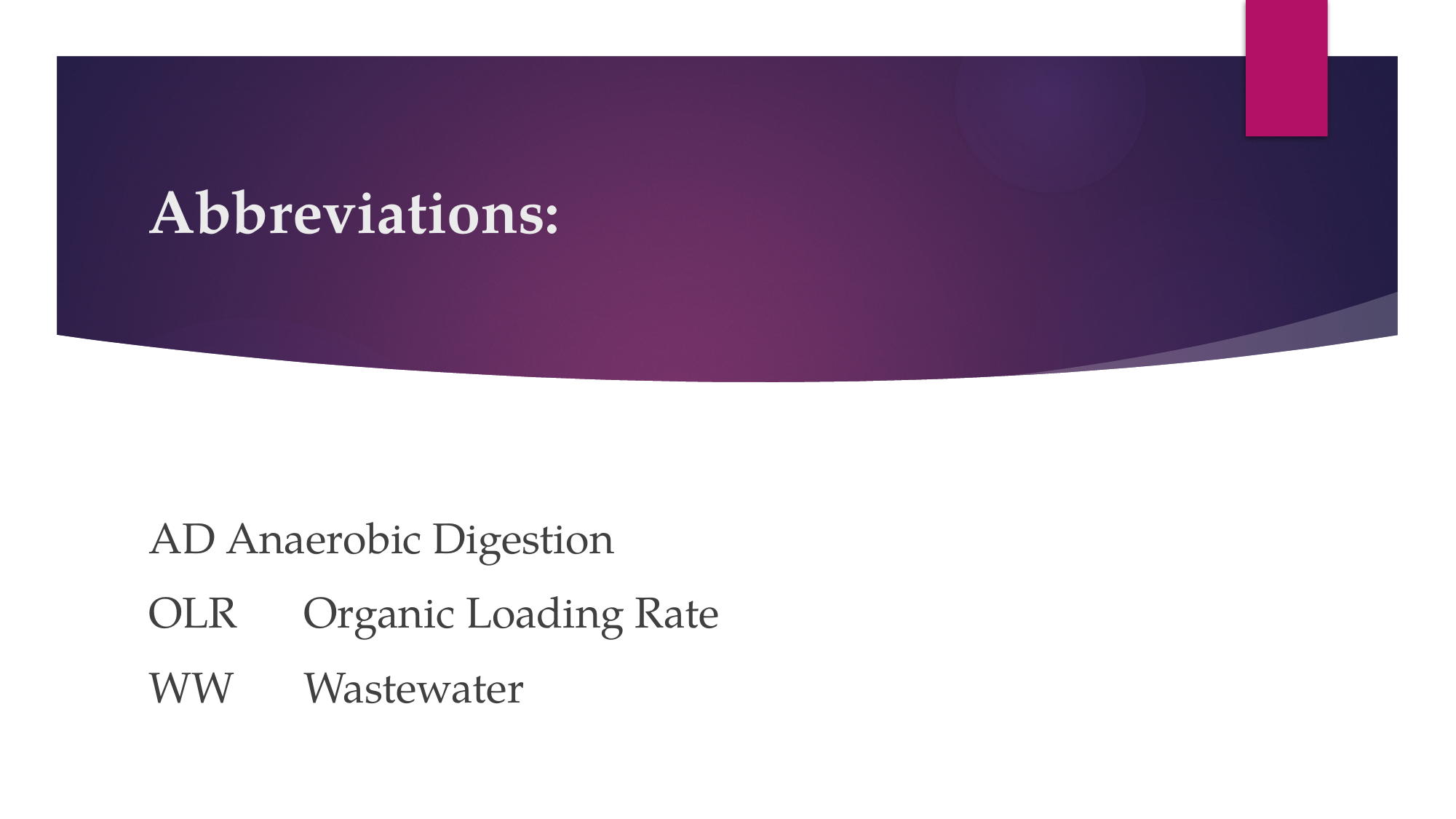

# Abbreviations:

AD	Anaerobic Digestion
OLR	Organic Loading Rate
WW	Wastewater